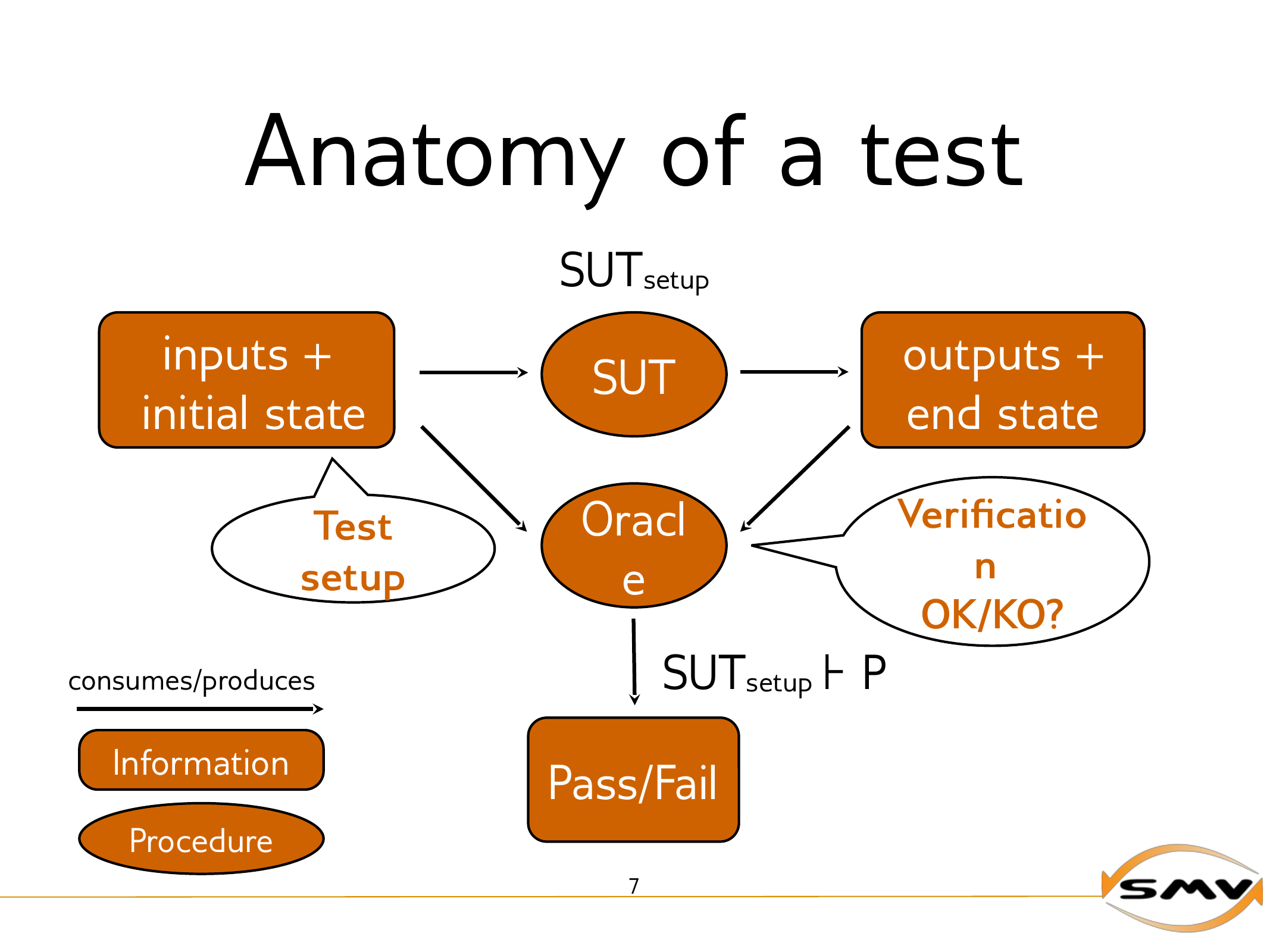

# Anatomy of a test
SUTsetup
inputs +
 initial state
SUT
outputs +
end state

Verification
OK/KO?
Oracle
Test setup

SUTsetup ⊦ P
consumes/produces

Pass/Fail
Information
Procedure
7
Oracle